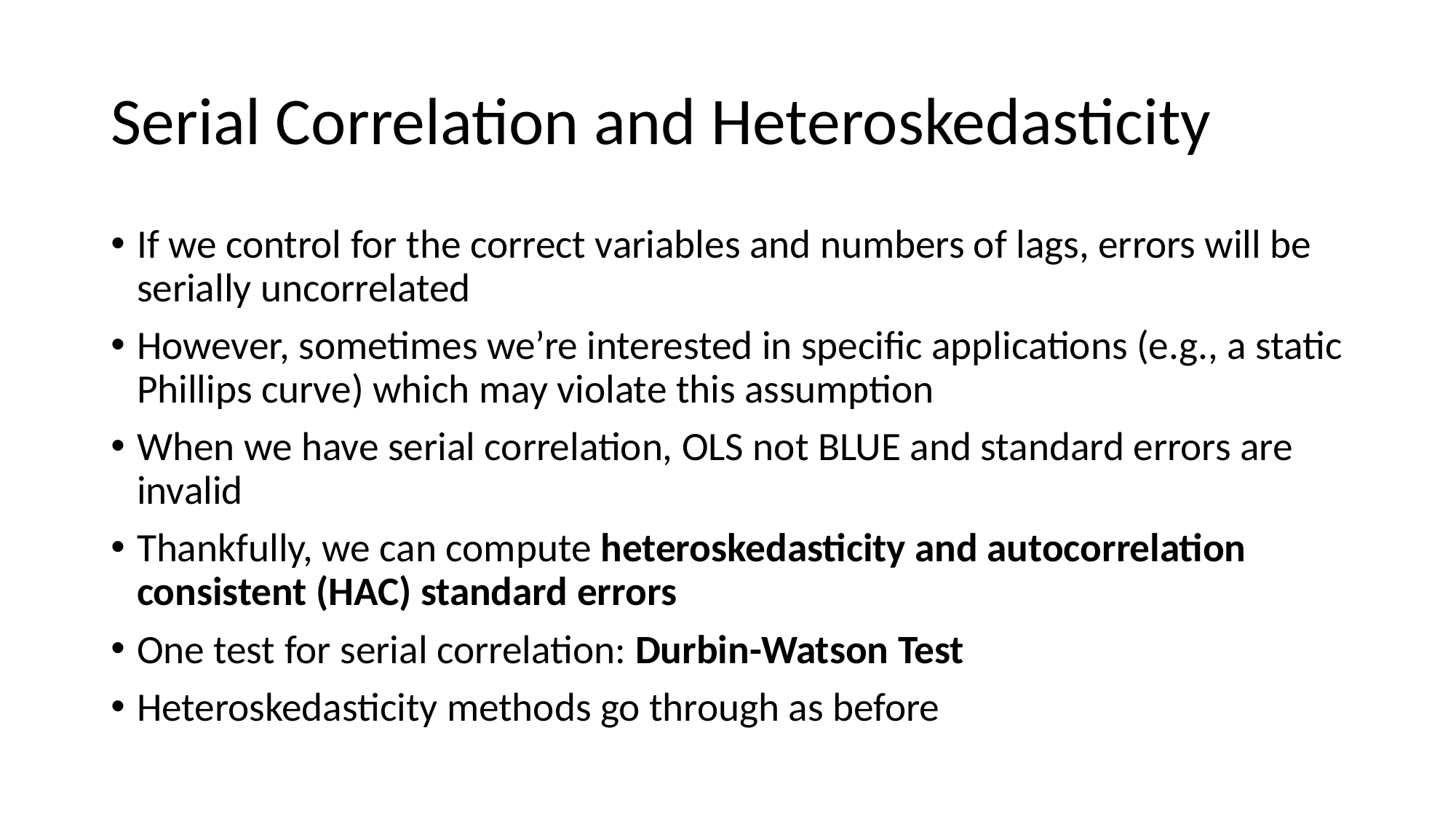

# Serial Correlation and Heteroskedasticity
If we control for the correct variables and numbers of lags, errors will be serially uncorrelated
However, sometimes we’re interested in specific applications (e.g., a static Phillips curve) which may violate this assumption
When we have serial correlation, OLS not BLUE and standard errors are invalid
Thankfully, we can compute heteroskedasticity and autocorrelation consistent (HAC) standard errors
One test for serial correlation: Durbin-Watson Test
Heteroskedasticity methods go through as before